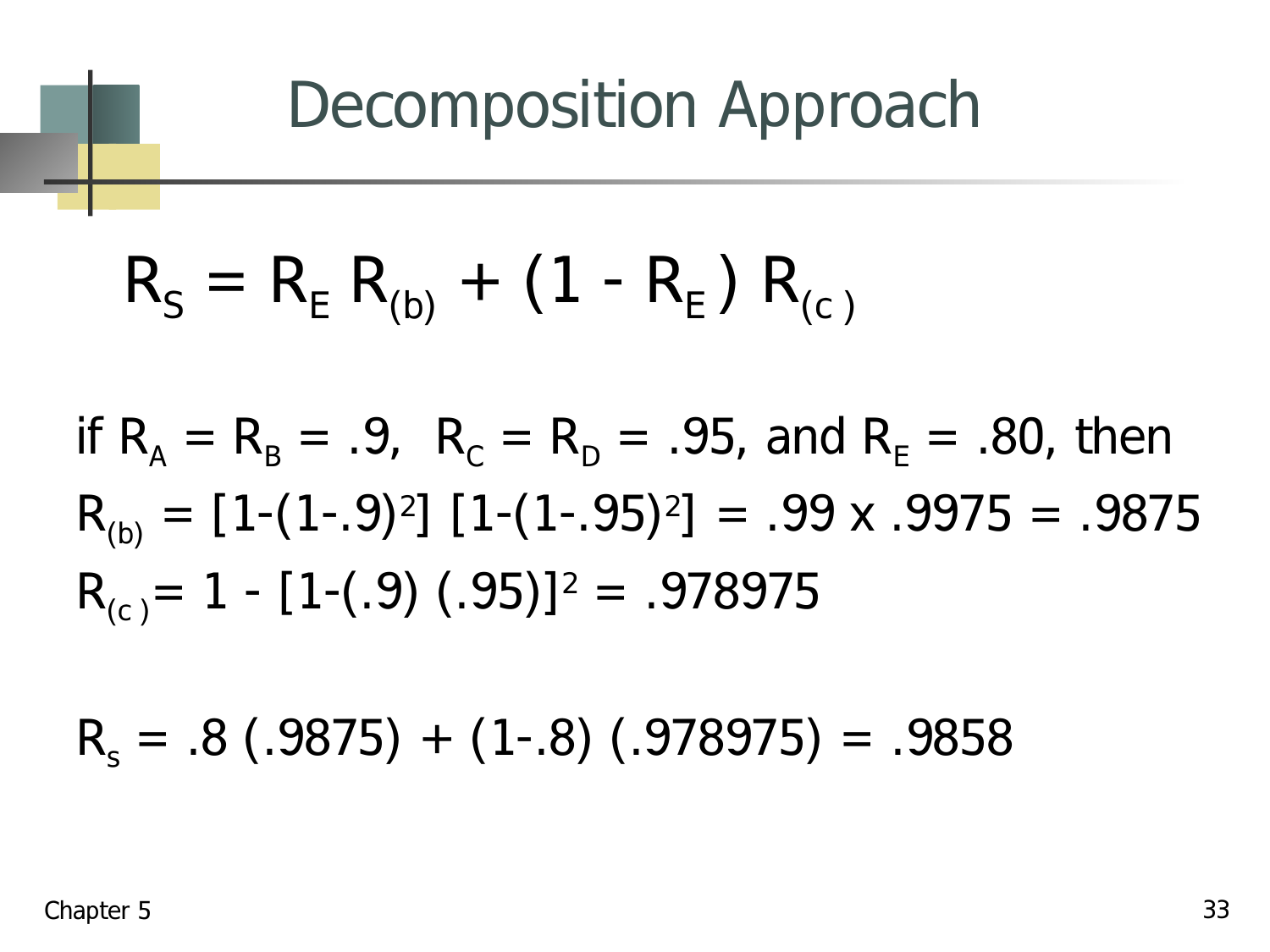

# Decomposition Approach
	RS = RE R(b) + (1 - RE ) R(c )

if RA = RB = .9,  RC = RD = .95, and RE = .80, then
R(b) = [1-(1-.9)2] [1-(1-.95)2] = .99 x .9975 = .9875
R(c )= 1 - [1-(.9) (.95)]2 = .978975

Rs = .8 (.9875) + (1-.8) (.978975) = .9858
33
Chapter 5